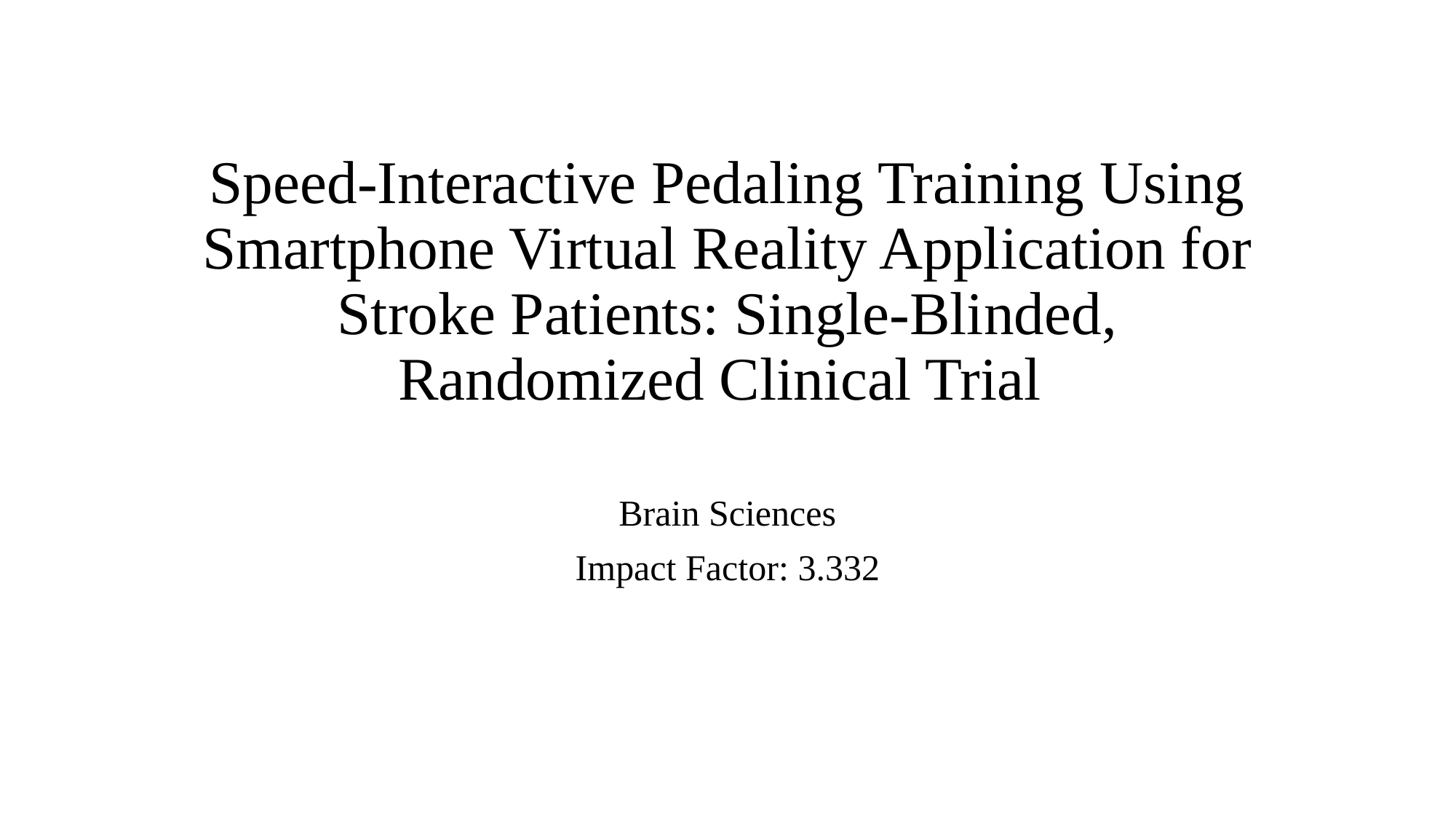

# Speed-Interactive Pedaling Training Using Smartphone Virtual Reality Application for Stroke Patients: Single-Blinded, Randomized Clinical Trial

Brain Sciences
Impact Factor: 3.332